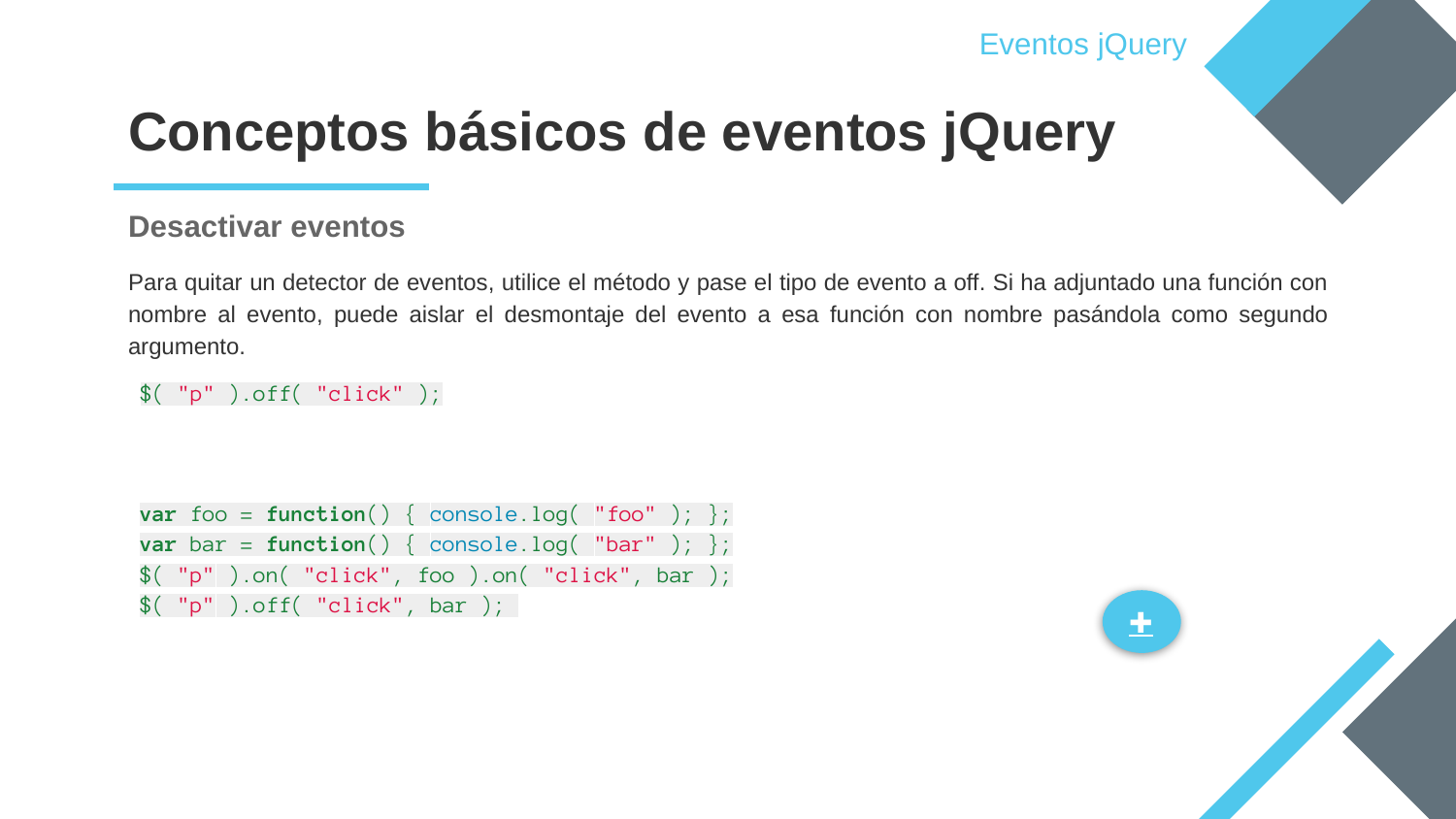

Eventos jQuery
# Conceptos básicos de eventos jQuery
Desactivar eventos
Para quitar un detector de eventos, utilice el método y pase el tipo de evento a off. Si ha adjuntado una función con nombre al evento, puede aislar el desmontaje del evento a esa función con nombre pasándola como segundo argumento.
$( "p" ).off( "click" );
var foo = function() { console.log( "foo" ); };
var bar = function() { console.log( "bar" ); };
$( "p" ).on( "click", foo ).on( "click", bar );
$( "p" ).off( "click", bar );
✚